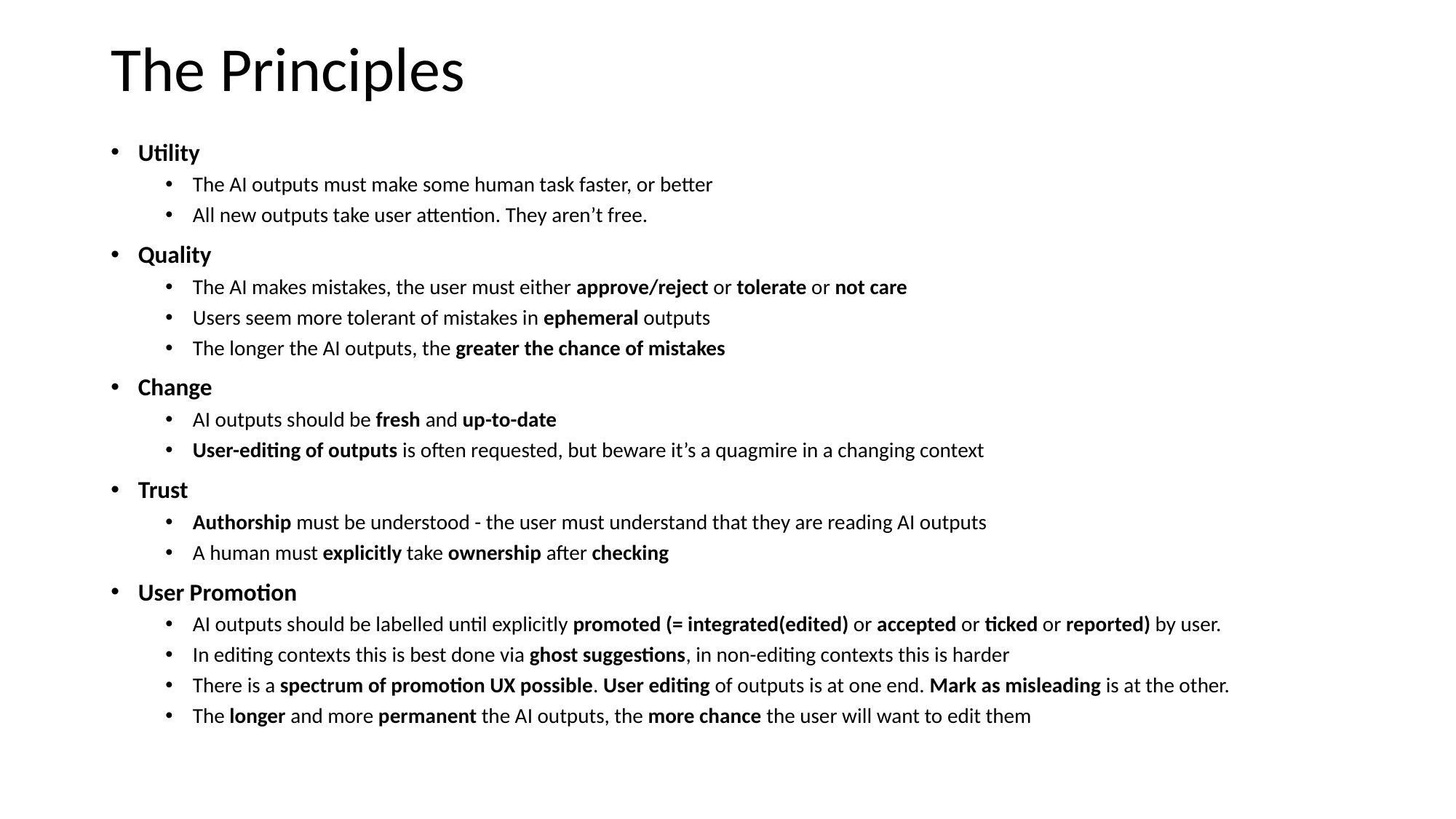

# The Principles
Utility
The AI outputs must make some human task faster, or better
All new outputs take user attention. They aren’t free.
Quality
The AI makes mistakes, the user must either approve/reject or tolerate or not care
Users seem more tolerant of mistakes in ephemeral outputs
The longer the AI outputs, the greater the chance of mistakes
Change
AI outputs should be fresh and up-to-date
User-editing of outputs is often requested, but beware it’s a quagmire in a changing context
Trust
Authorship must be understood - the user must understand that they are reading AI outputs
A human must explicitly take ownership after checking
User Promotion
AI outputs should be labelled until explicitly promoted (= integrated(edited) or accepted or ticked or reported) by user.
In editing contexts this is best done via ghost suggestions, in non-editing contexts this is harder
There is a spectrum of promotion UX possible. User editing of outputs is at one end. Mark as misleading is at the other.
The longer and more permanent the AI outputs, the more chance the user will want to edit them